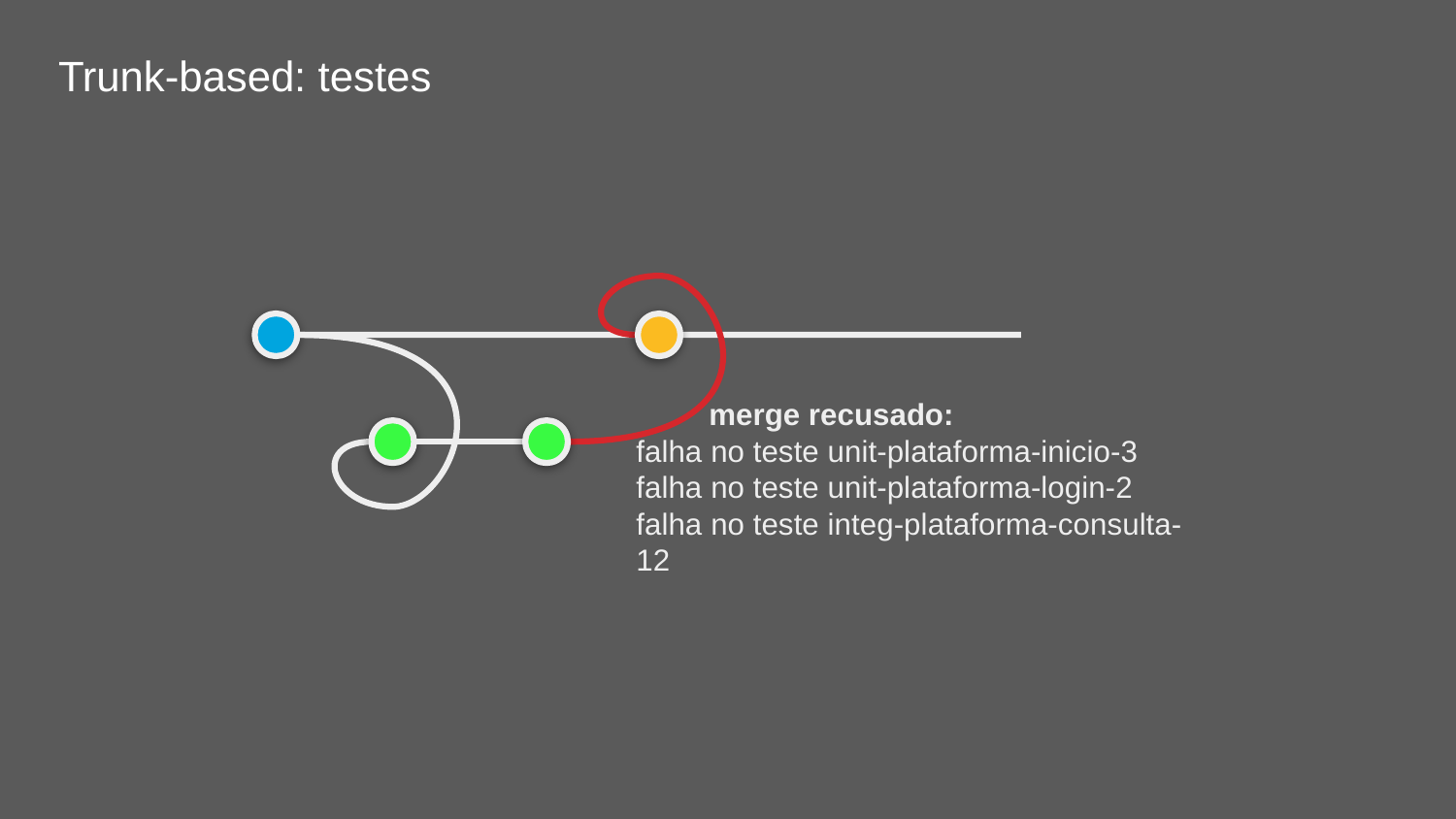

Trunk-based: testes

merge recusado:
falha no teste unit-plataforma-inicio-3
falha no teste unit-plataforma-login-2
falha no teste integ-plataforma-consulta-12